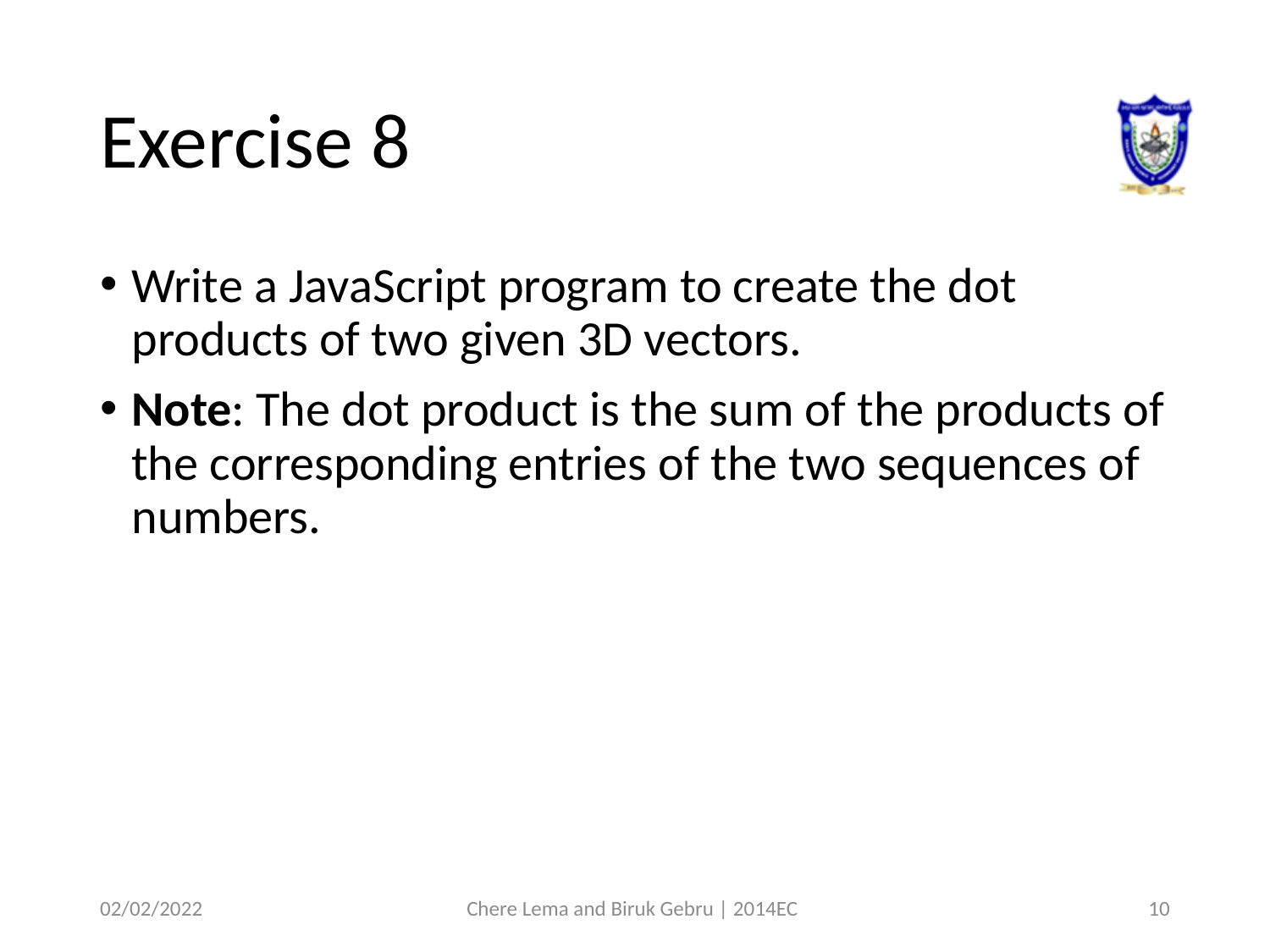

# Exercise 8
Write a JavaScript program to create the dot products of two given 3D vectors.
Note: The dot product is the sum of the products of the corresponding entries of the two sequences of numbers.
02/02/2022
Chere Lema and Biruk Gebru | 2014EC
10